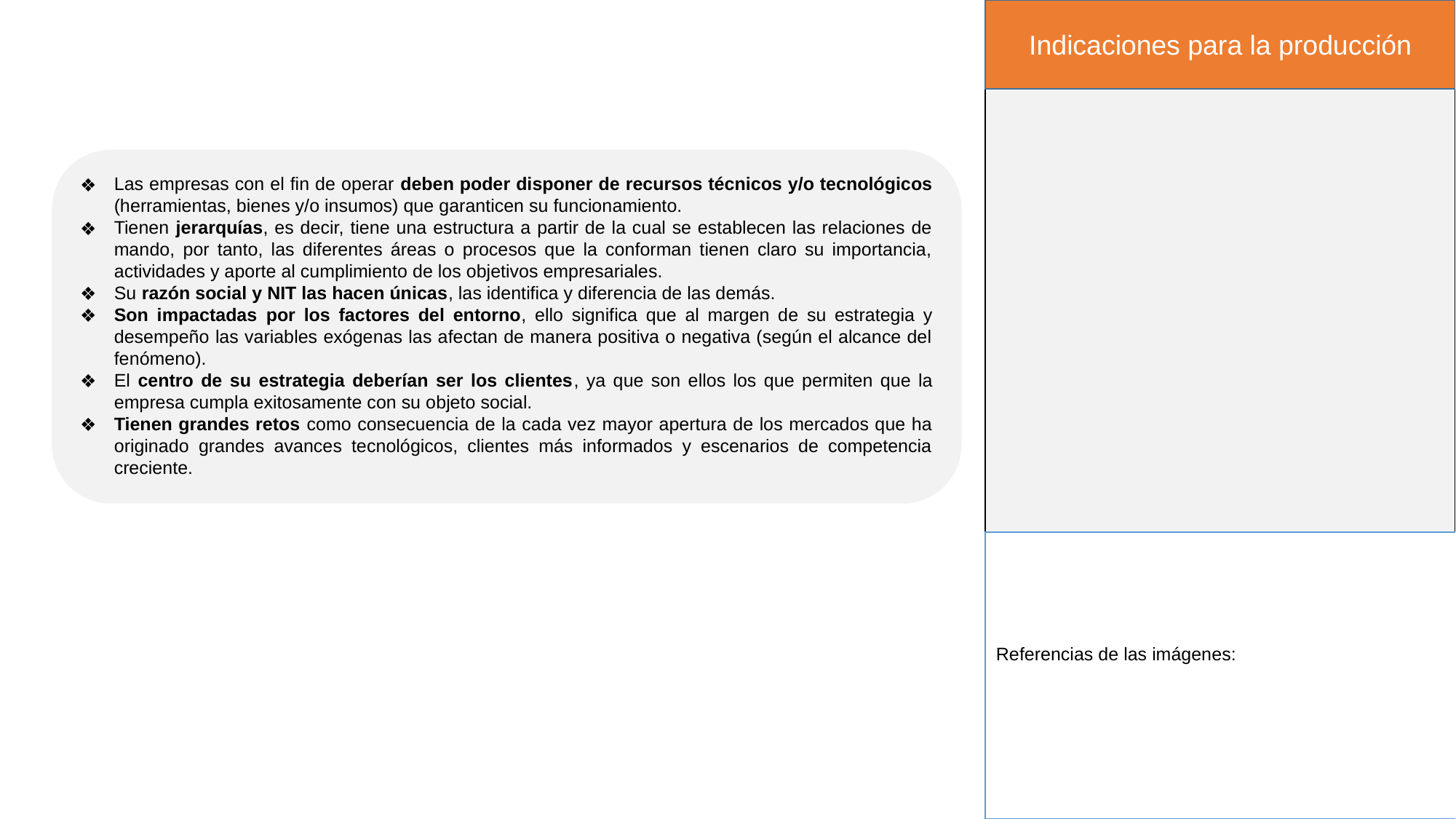

Indicaciones para la producción

Las empresas con el fin de operar deben poder disponer de recursos técnicos y/o tecnológicos (herramientas, bienes y/o insumos) que garanticen su funcionamiento.
Tienen jerarquías, es decir, tiene una estructura a partir de la cual se establecen las relaciones de mando, por tanto, las diferentes áreas o procesos que la conforman tienen claro su importancia, actividades y aporte al cumplimiento de los objetivos empresariales.
Su razón social y NIT las hacen únicas, las identifica y diferencia de las demás.
Son impactadas por los factores del entorno, ello significa que al margen de su estrategia y desempeño las variables exógenas las afectan de manera positiva o negativa (según el alcance del fenómeno).
El centro de su estrategia deberían ser los clientes, ya que son ellos los que permiten que la empresa cumpla exitosamente con su objeto social.
Tienen grandes retos como consecuencia de la cada vez mayor apertura de los mercados que ha originado grandes avances tecnológicos, clientes más informados y escenarios de competencia creciente.
Referencias de las imágenes: